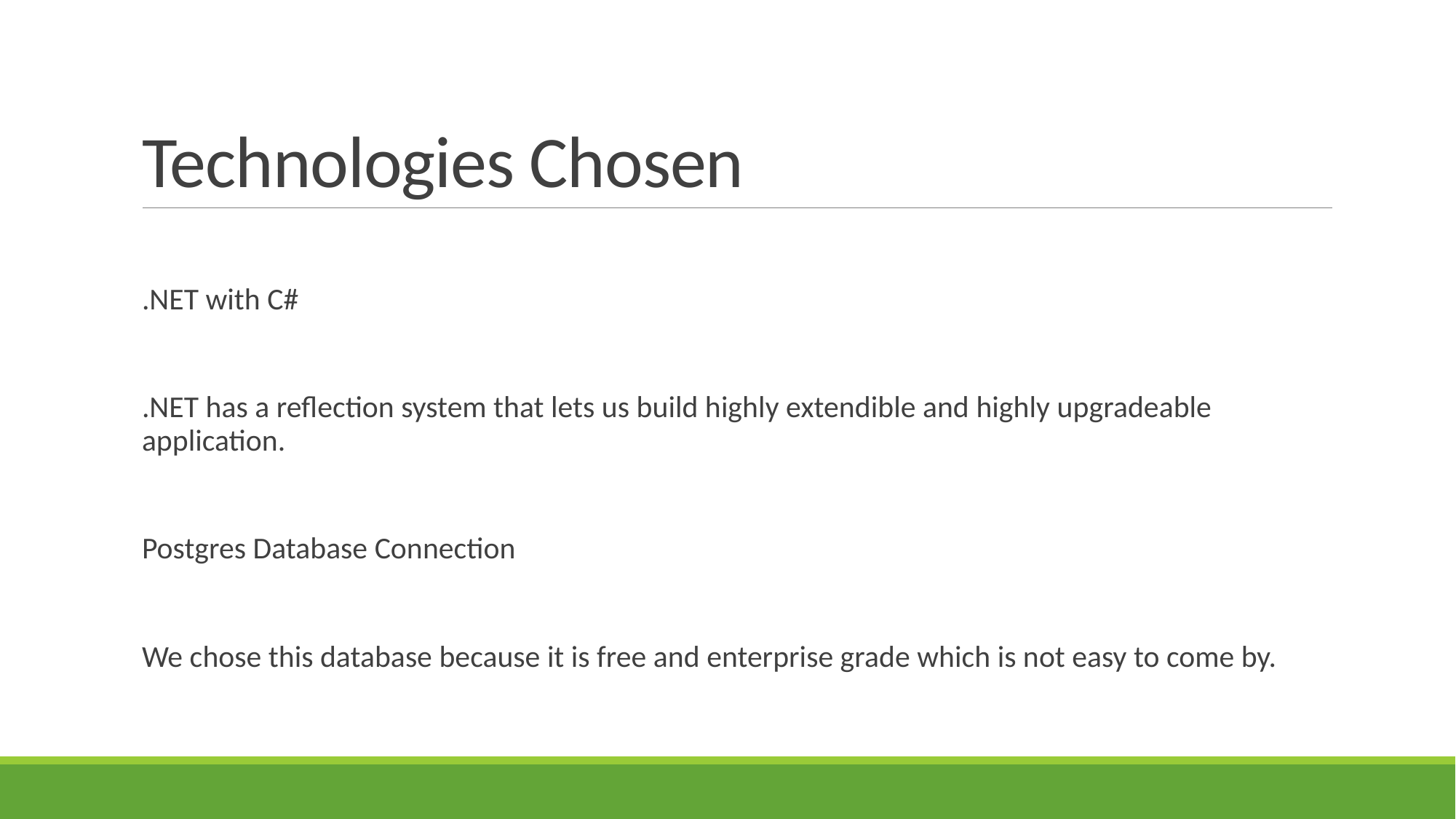

# Technologies Chosen

.NET with C#

.NET has a reflection system that lets us build highly extendible and highly upgradeable application.

Postgres Database Connection

We chose this database because it is free and enterprise grade which is not easy to come by.